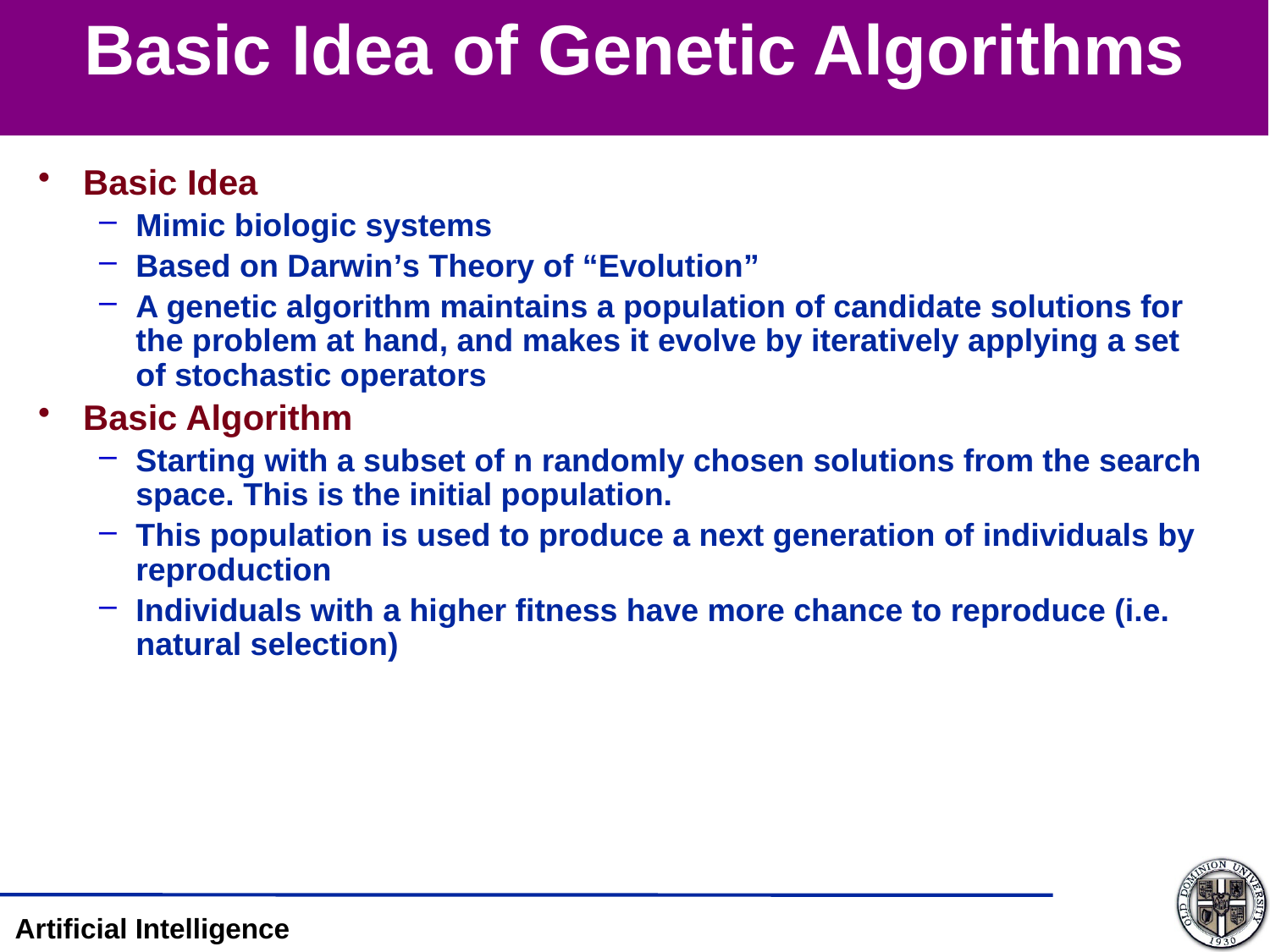

# Basic Idea of Genetic Algorithms
Basic Idea
Mimic biologic systems
Based on Darwin’s Theory of “Evolution”
A genetic algorithm maintains a population of candidate solutions for the problem at hand, and makes it evolve by iteratively applying a set of stochastic operators
Basic Algorithm
Starting with a subset of n randomly chosen solutions from the search space. This is the initial population.
This population is used to produce a next generation of individuals by reproduction
Individuals with a higher fitness have more chance to reproduce (i.e. natural selection)